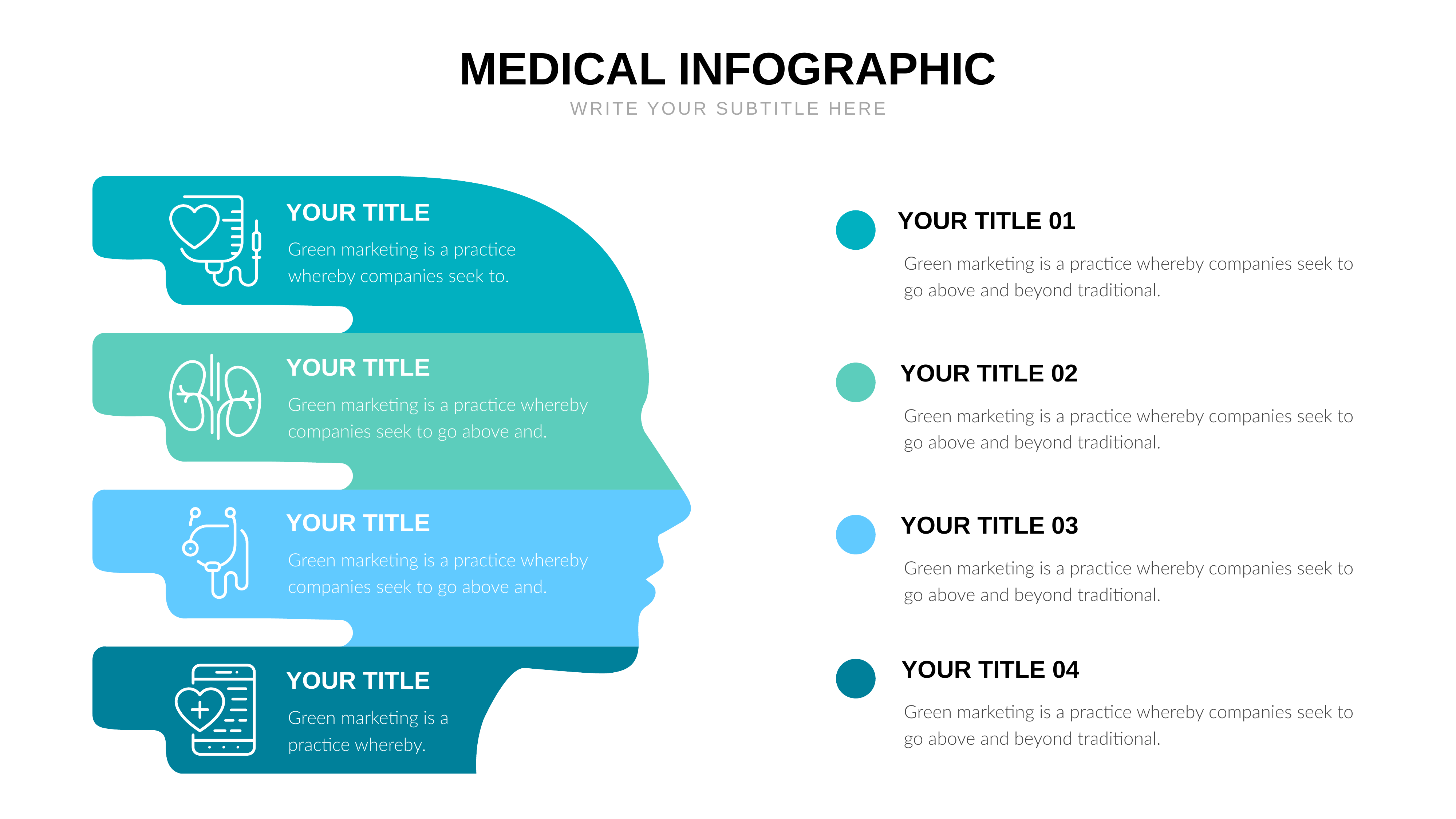

MEDICAL INFOGRAPHIC
WRITE YOUR SUBTITLE HERE

YOUR TITLE

YOUR TITLE 01

Green marketing is a practice whereby companies seek to.
Green marketing is a practice whereby companies seek to go above and beyond traditional.

YOUR TITLE

YOUR TITLE 02

Green marketing is a practice whereby companies seek to go above and.
Green marketing is a practice whereby companies seek to go above and beyond traditional.

YOUR TITLE
YOUR TITLE 03

Green marketing is a practice whereby companies seek to go above and.
Green marketing is a practice whereby companies seek to go above and beyond traditional.

YOUR TITLE 04

YOUR TITLE

Green marketing is a practice whereby companies seek to go above and beyond traditional.
Green marketing is a practice whereby.